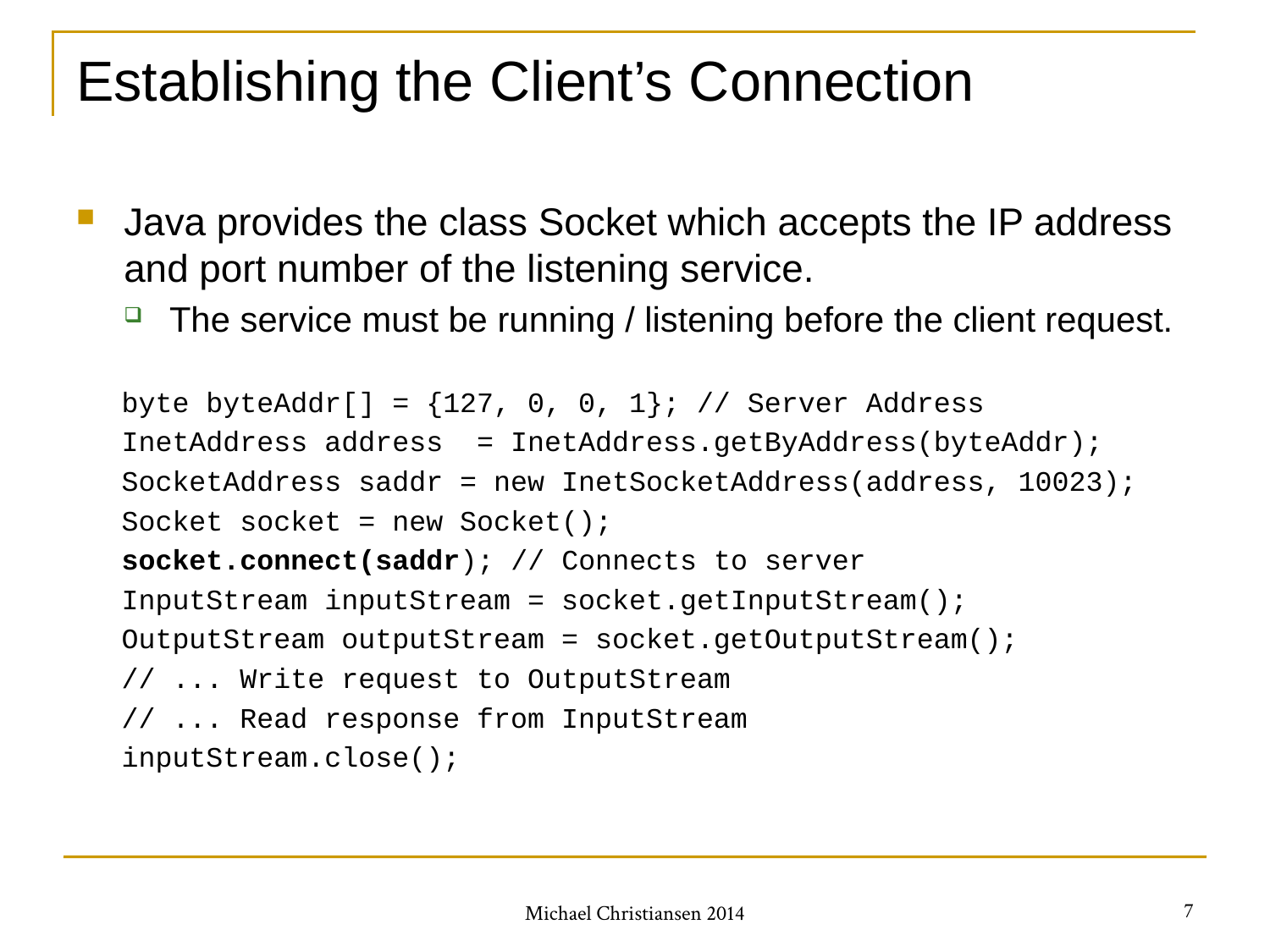

# Establishing the Client’s Connection
Java provides the class Socket which accepts the IP address and port number of the listening service.
The service must be running / listening before the client request.

byte byteAddr[] = {127, 0, 0, 1}; // Server Address
InetAddress address  = InetAddress.getByAddress(byteAddr);
SocketAddress saddr = new InetSocketAddress(address, 10023);
Socket socket = new Socket();
socket.connect(saddr); // Connects to server
InputStream inputStream = socket.getInputStream();
OutputStream outputStream = socket.getOutputStream();
// ... Write request to OutputStream
// ... Read response from InputStream
inputStream.close();
7
Michael Christiansen 2014